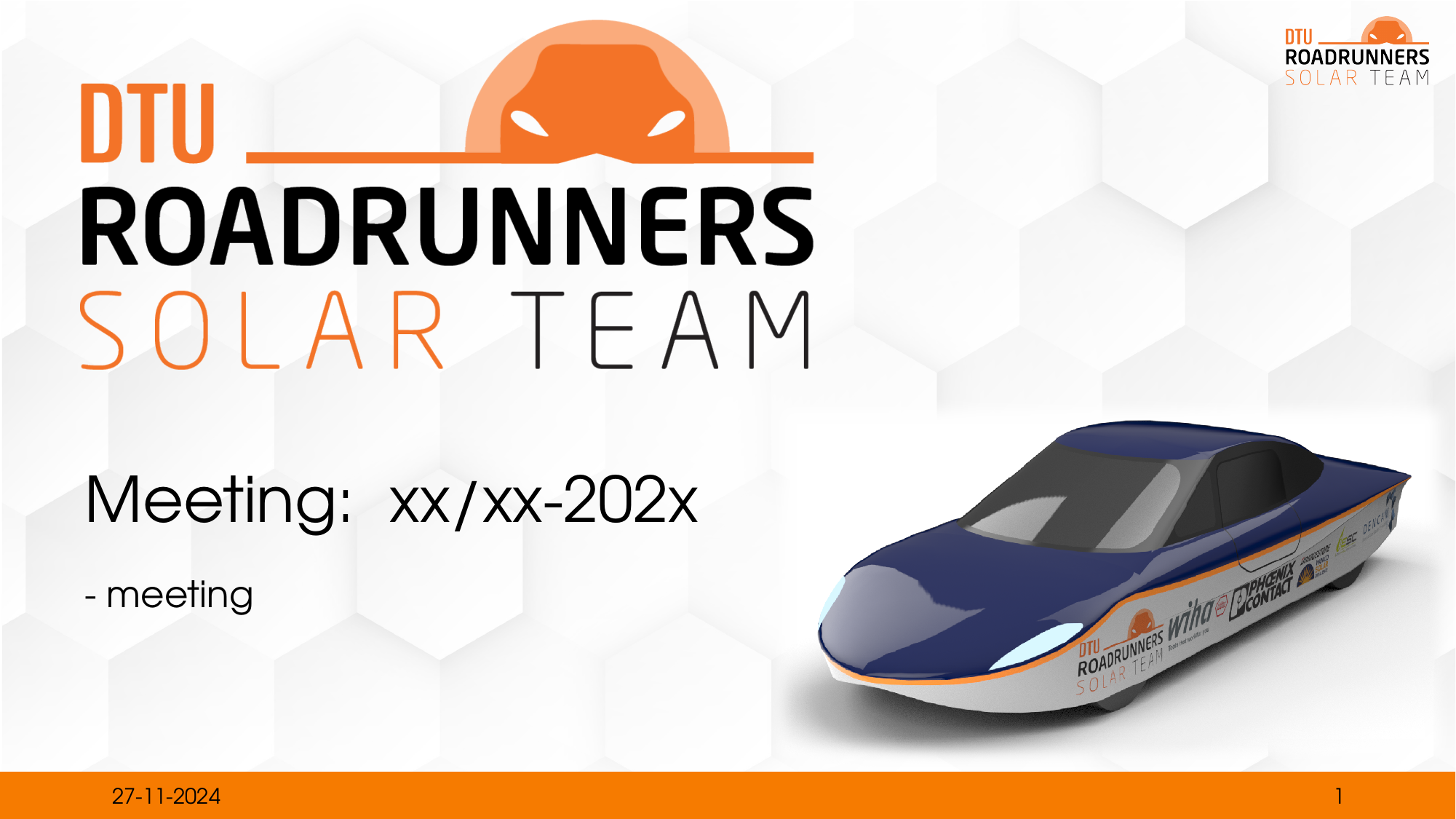

# Meeting:  xx/xx-202x
- meeting
1
27-11-2024